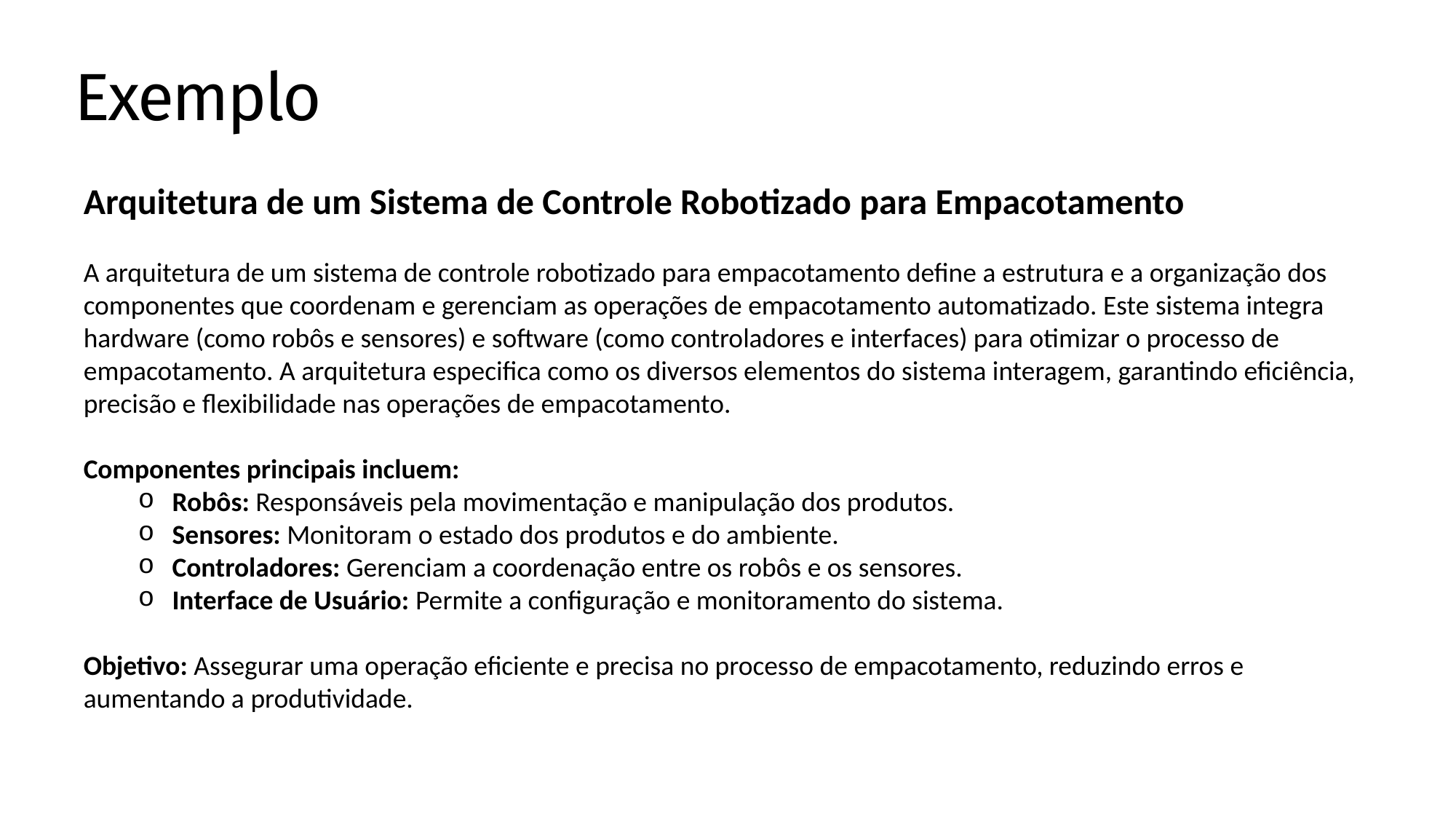

# Exemplo
Arquitetura de um Sistema de Controle Robotizado para Empacotamento

A arquitetura de um sistema de controle robotizado para empacotamento define a estrutura e a organização dos componentes que coordenam e gerenciam as operações de empacotamento automatizado. Este sistema integra hardware (como robôs e sensores) e software (como controladores e interfaces) para otimizar o processo de empacotamento. A arquitetura especifica como os diversos elementos do sistema interagem, garantindo eficiência, precisão e flexibilidade nas operações de empacotamento.

Componentes principais incluem:
Robôs: Responsáveis pela movimentação e manipulação dos produtos.
Sensores: Monitoram o estado dos produtos e do ambiente.
Controladores: Gerenciam a coordenação entre os robôs e os sensores.
Interface de Usuário: Permite a configuração e monitoramento do sistema.

Objetivo: Assegurar uma operação eficiente e precisa no processo de empacotamento, reduzindo erros e aumentando a produtividade.